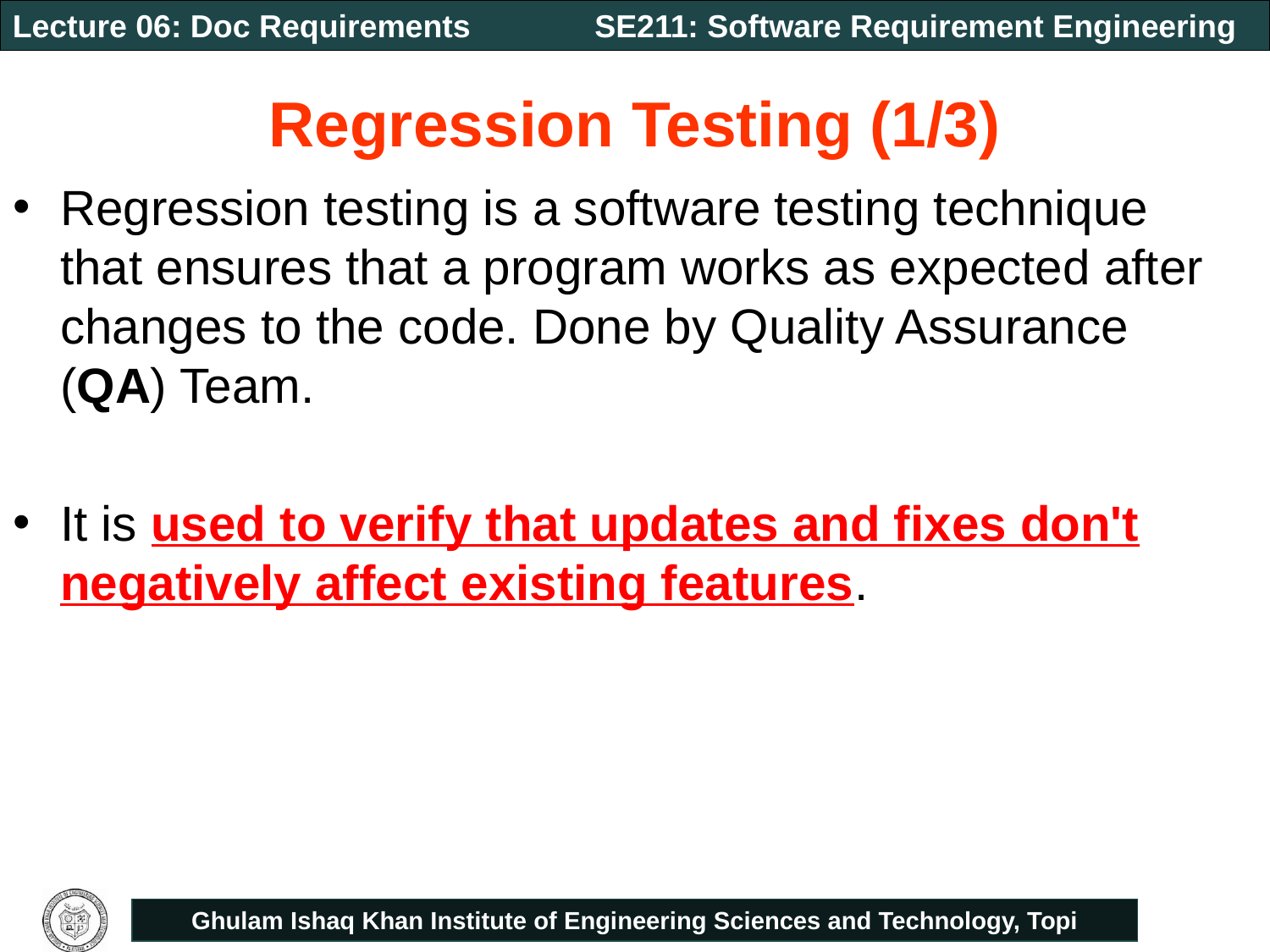

# Regression Testing (1/3)
Regression testing is a software testing technique that ensures that a program works as expected after changes to the code. Done by Quality Assurance (QA) Team.

It is used to verify that updates and fixes don't negatively affect existing features.